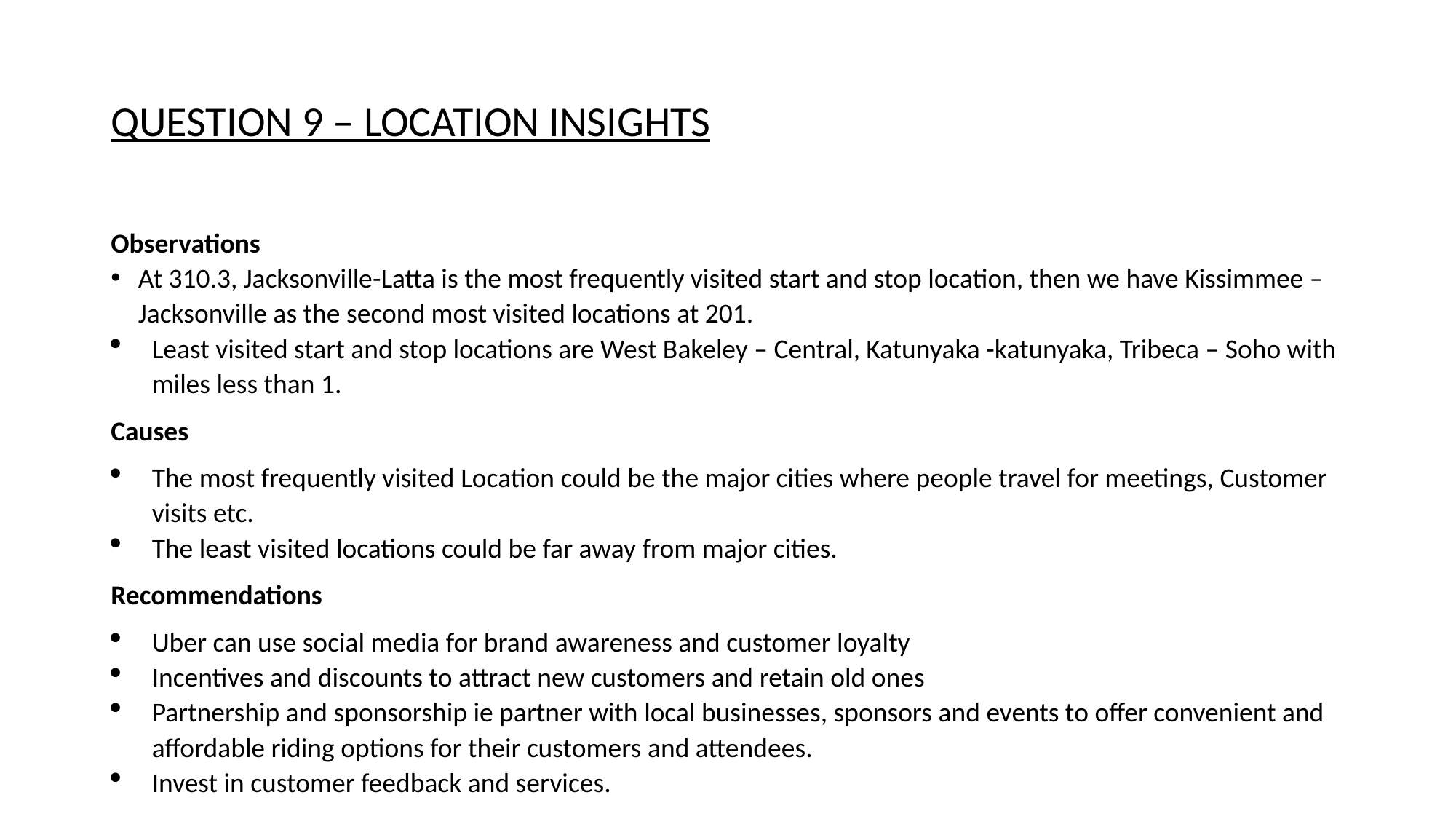

# QUESTION 9 – LOCATION INSIGHTS
Observations
At 310.3, Jacksonville-Latta is the most frequently visited start and stop location, then we have Kissimmee – Jacksonville as the second most visited locations at 201.
Least visited start and stop locations are West Bakeley – Central, Katunyaka -katunyaka, Tribeca – Soho with miles less than 1.
Causes
The most frequently visited Location could be the major cities where people travel for meetings, Customer visits etc.
The least visited locations could be far away from major cities.
Recommendations
Uber can use social media for brand awareness and customer loyalty
Incentives and discounts to attract new customers and retain old ones
Partnership and sponsorship ie partner with local businesses, sponsors and events to offer convenient and affordable riding options for their customers and attendees.
Invest in customer feedback and services.